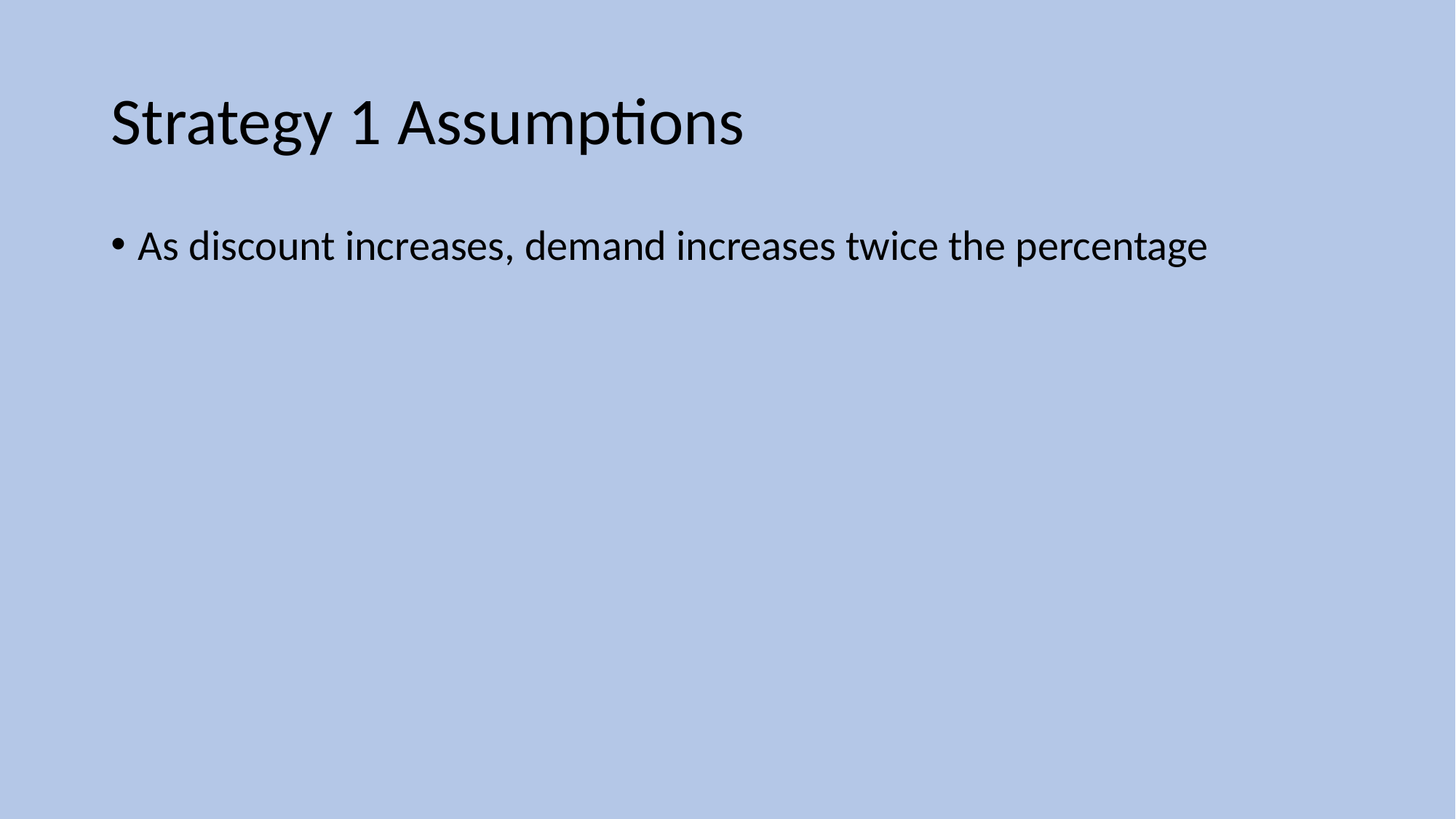

# Strategy 1 Assumptions
As discount increases, demand increases twice the percentage